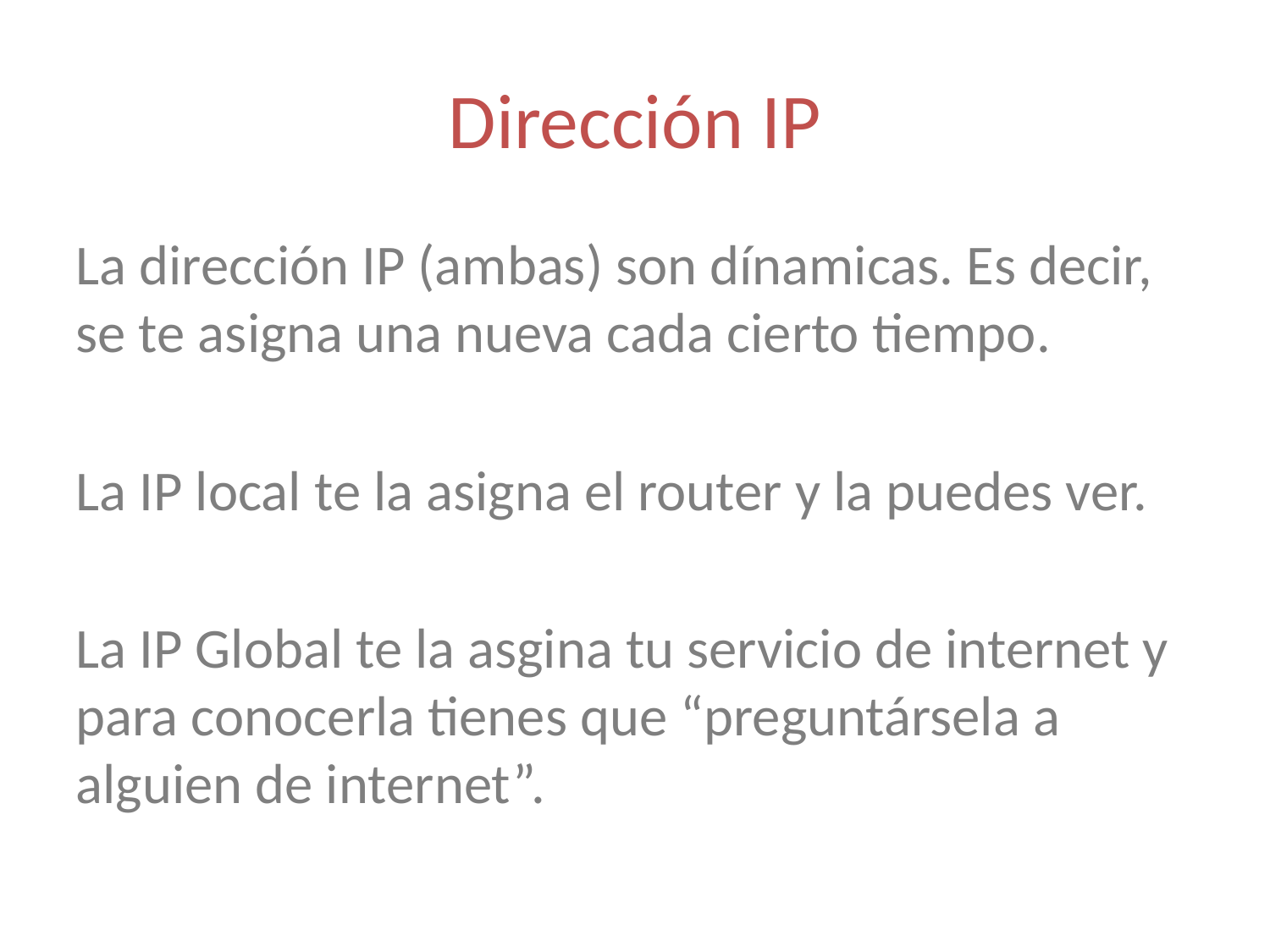

Dirección IP
La dirección IP (ambas) son dínamicas. Es decir, se te asigna una nueva cada cierto tiempo.

La IP local te la asigna el router y la puedes ver.

La IP Global te la asgina tu servicio de internet y para conocerla tienes que “preguntársela a alguien de internet”.